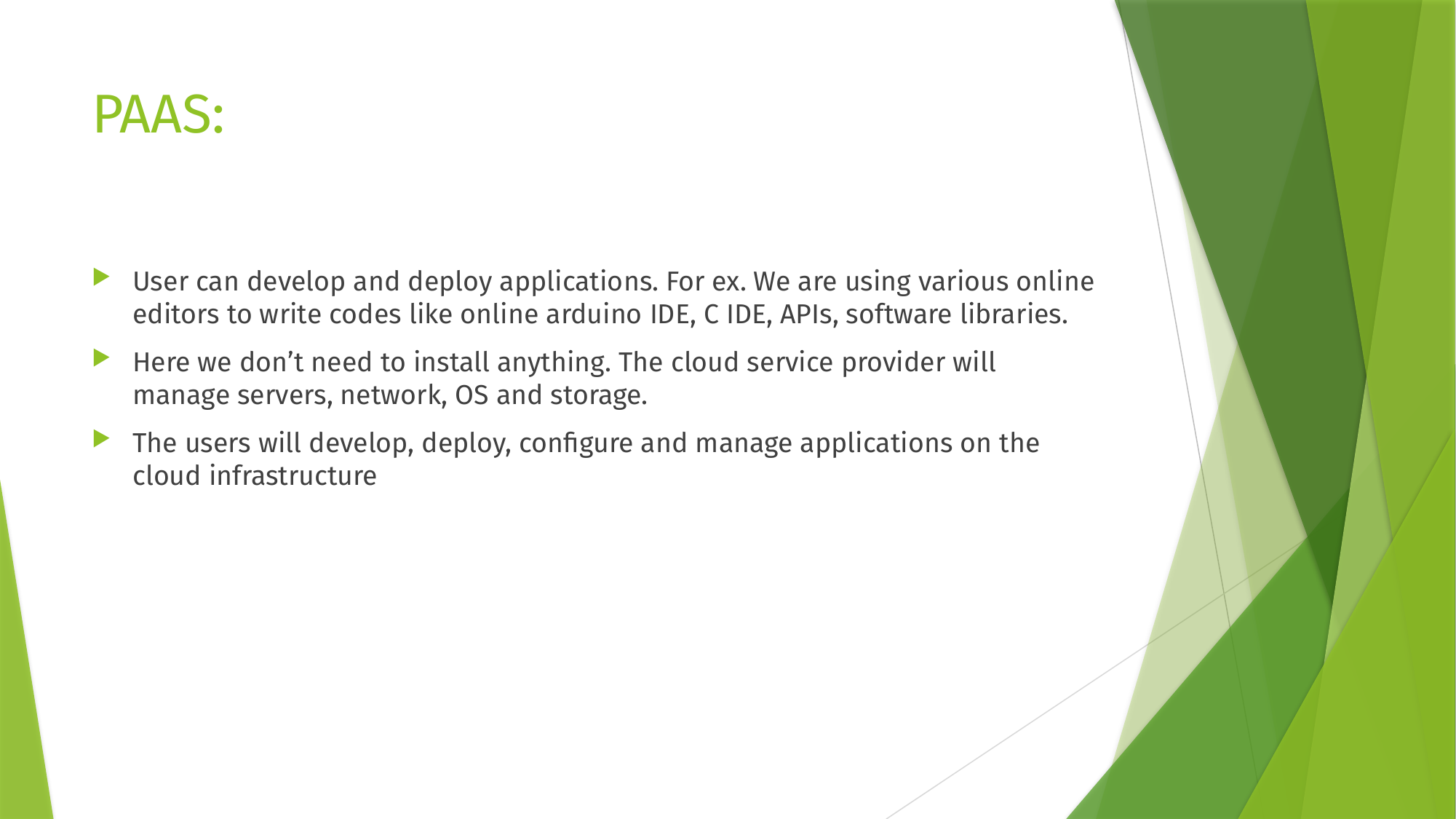

# PAAS:
User can develop and deploy applications. For ex. We are using various online editors to write codes like online arduino IDE, C IDE, APIs, software libraries.
Here we don’t need to install anything. The cloud service provider will manage servers, network, OS and storage.
The users will develop, deploy, configure and manage applications on the cloud infrastructure